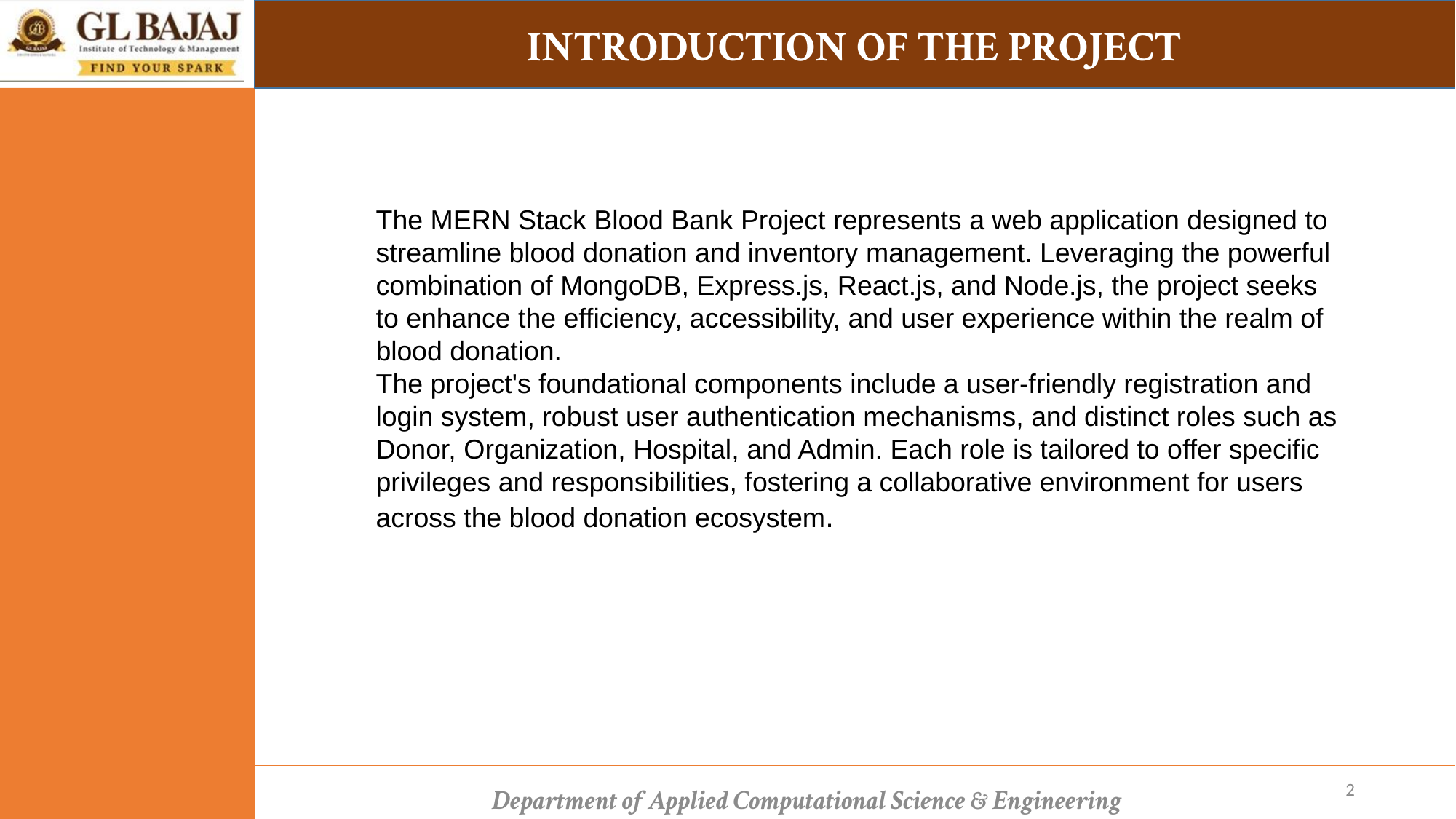

INTRODUCTION OF THE PROJECT

The MERN Stack Blood Bank Project represents a web application designed to streamline blood donation and inventory management. Leveraging the powerful combination of MongoDB, Express.js, React.js, and Node.js, the project seeks to enhance the efficiency, accessibility, and user experience within the realm of blood donation.
The project's foundational components include a user-friendly registration and login system, robust user authentication mechanisms, and distinct roles such as Donor, Organization, Hospital, and Admin. Each role is tailored to offer specific privileges and responsibilities, fostering a collaborative environment for users across the blood donation ecosystem.
2
Department of Applied Computational Science & Engineering